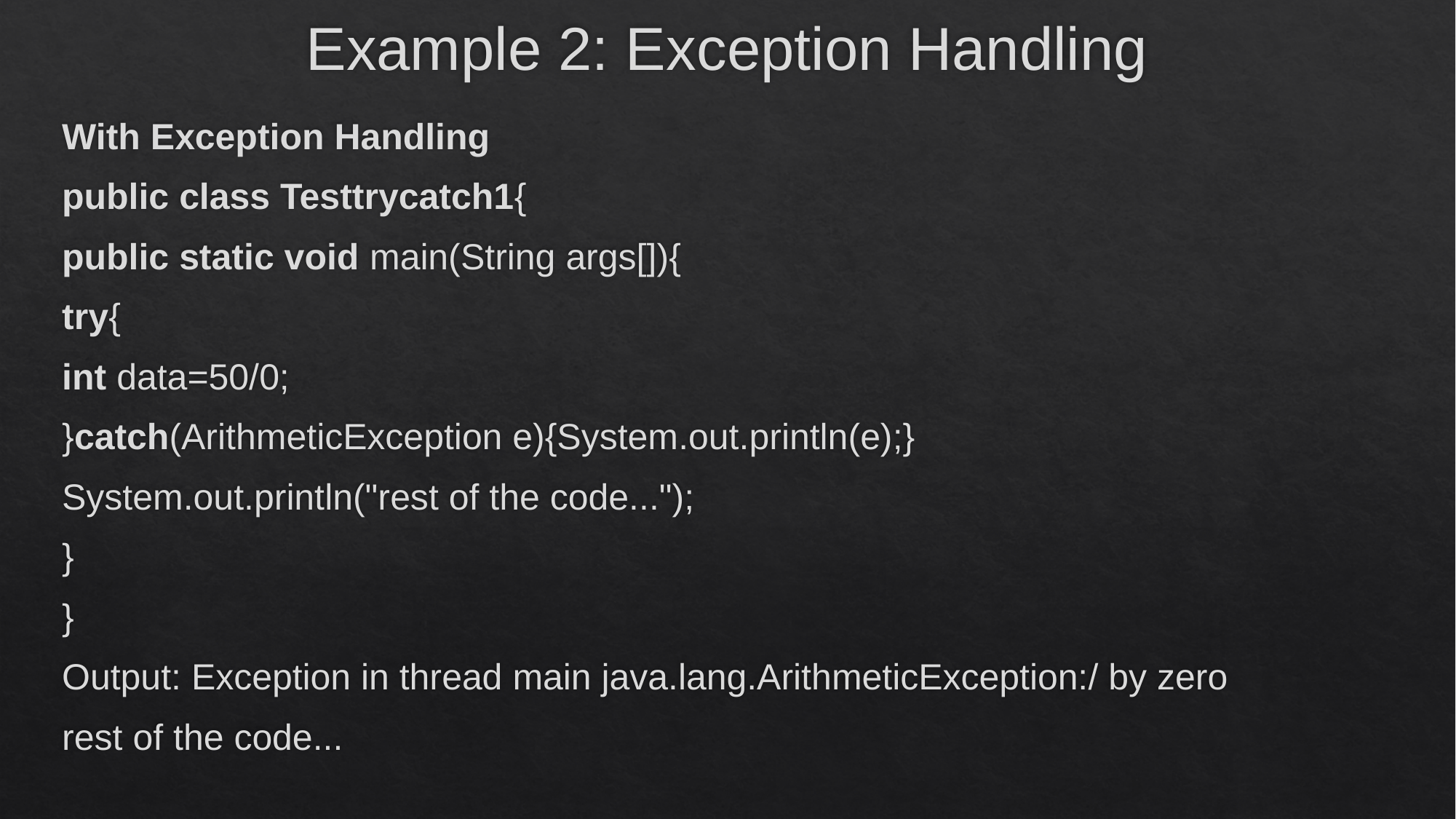

# Example 2: Exception Handling
With Exception Handling
public class Testtrycatch1{
public static void main(String args[]){
try{
int data=50/0;
}catch(ArithmeticException e){System.out.println(e);}
System.out.println("rest of the code...");
}
}
Output: Exception in thread main java.lang.ArithmeticException:/ by zero
rest of the code...